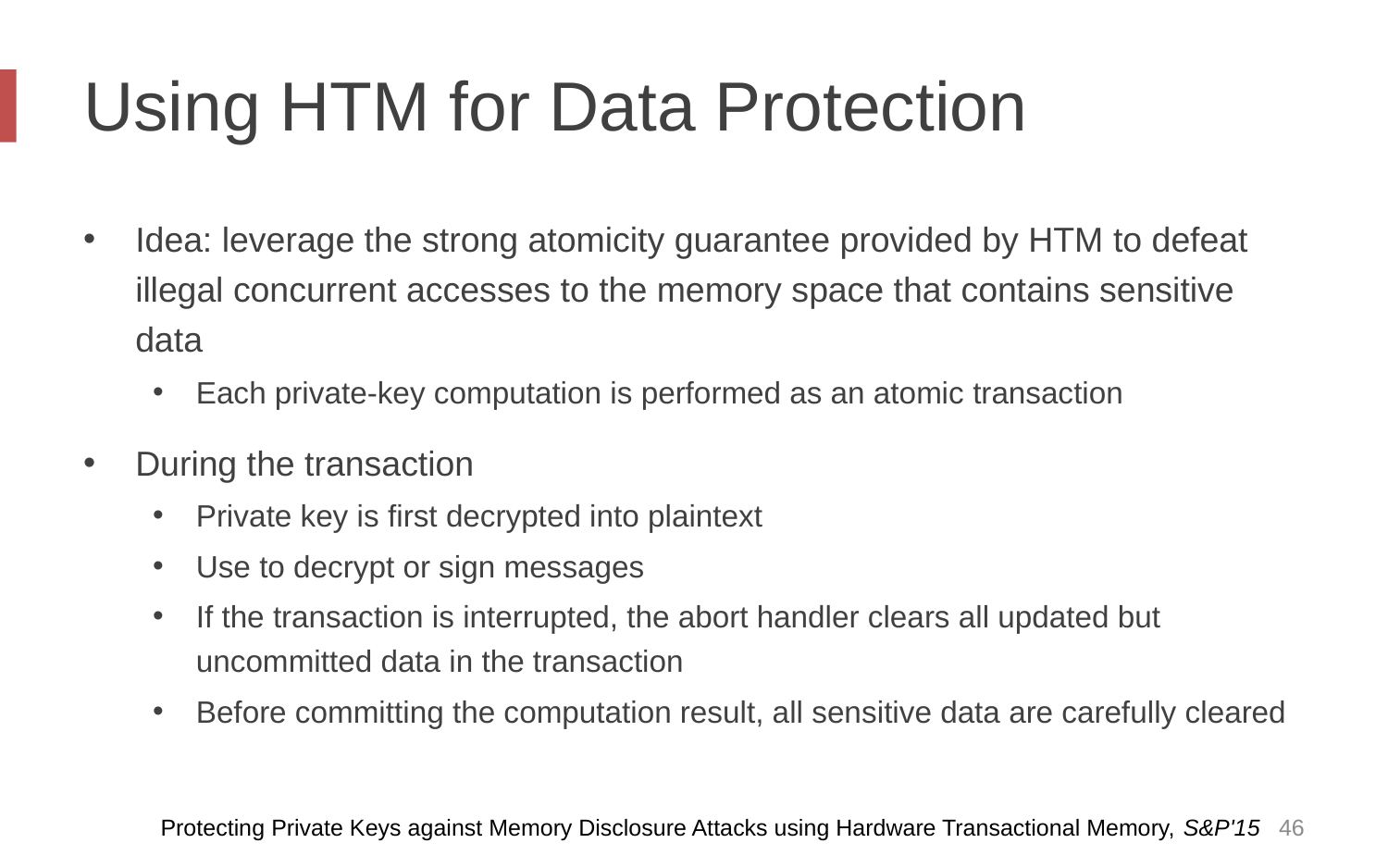

# Using HTM for Data Protection
Idea: leverage the strong atomicity guarantee provided by HTM to defeat illegal concurrent accesses to the memory space that contains sensitive data
Each private-key computation is performed as an atomic transaction
During the transaction
Private key is first decrypted into plaintext
Use to decrypt or sign messages
If the transaction is interrupted, the abort handler clears all updated but uncommitted data in the transaction
Before committing the computation result, all sensitive data are carefully cleared
46
Protecting Private Keys against Memory Disclosure Attacks using Hardware Transactional Memory, S&P'15